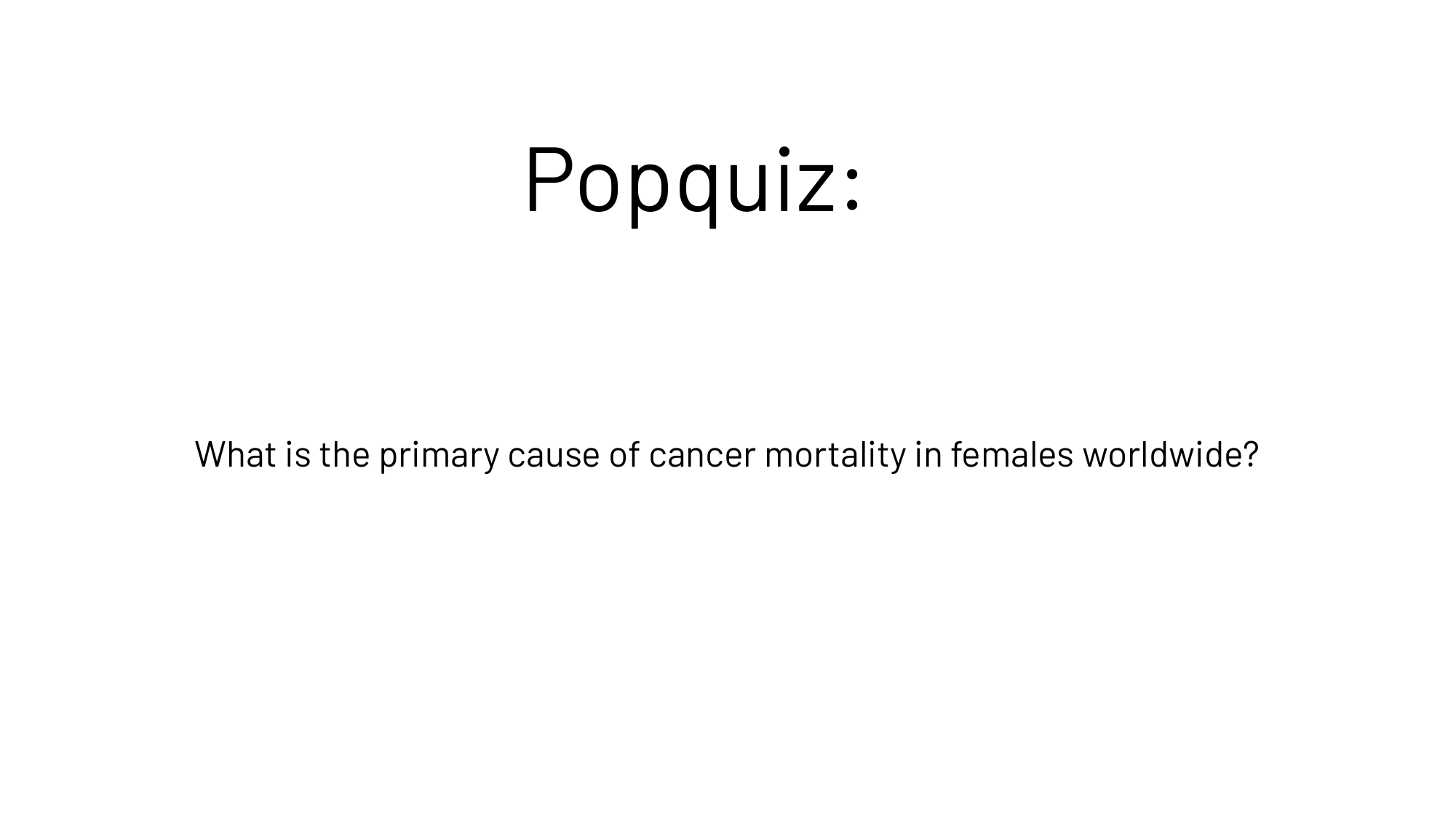

# Popquiz:
What is the primary cause of cancer mortality in females worldwide?